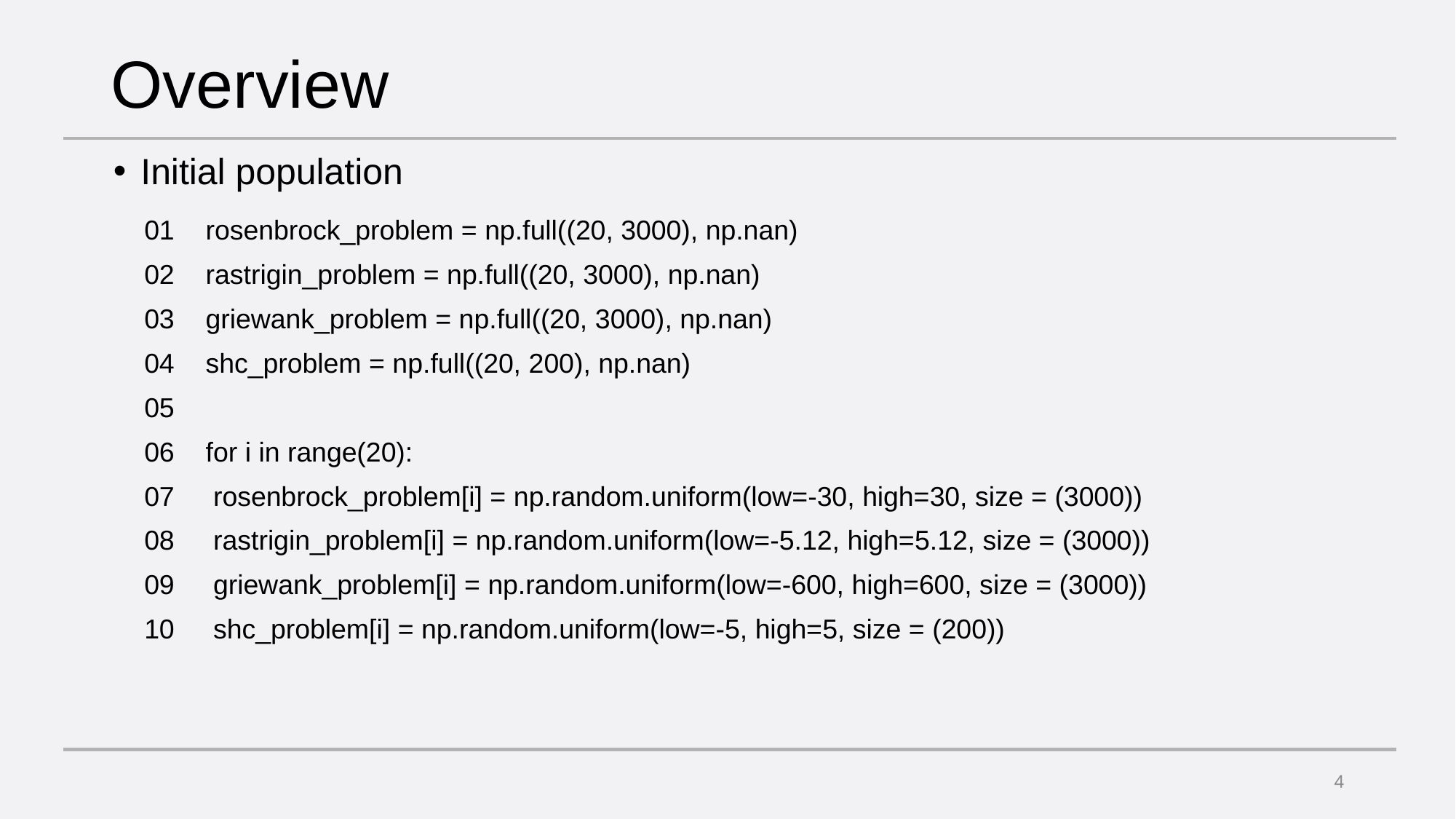

# Overview
Initial population
| 01 | rosenbrock\_problem = np.full((20, 3000), np.nan) |
| --- | --- |
| 02 | rastrigin\_problem = np.full((20, 3000), np.nan) |
| 03 | griewank\_problem = np.full((20, 3000), np.nan) |
| 04 | shc\_problem = np.full((20, 200), np.nan) |
| 05 |  |
| 06 | for i in range(20): |
| 07 | rosenbrock\_problem[i] = np.random.uniform(low=-30, high=30, size = (3000)) |
| 08 | rastrigin\_problem[i] = np.random.uniform(low=-5.12, high=5.12, size = (3000)) |
| 09 | griewank\_problem[i] = np.random.uniform(low=-600, high=600, size = (3000)) |
| 10 | shc\_problem[i] = np.random.uniform(low=-5, high=5, size = (200)) |
4